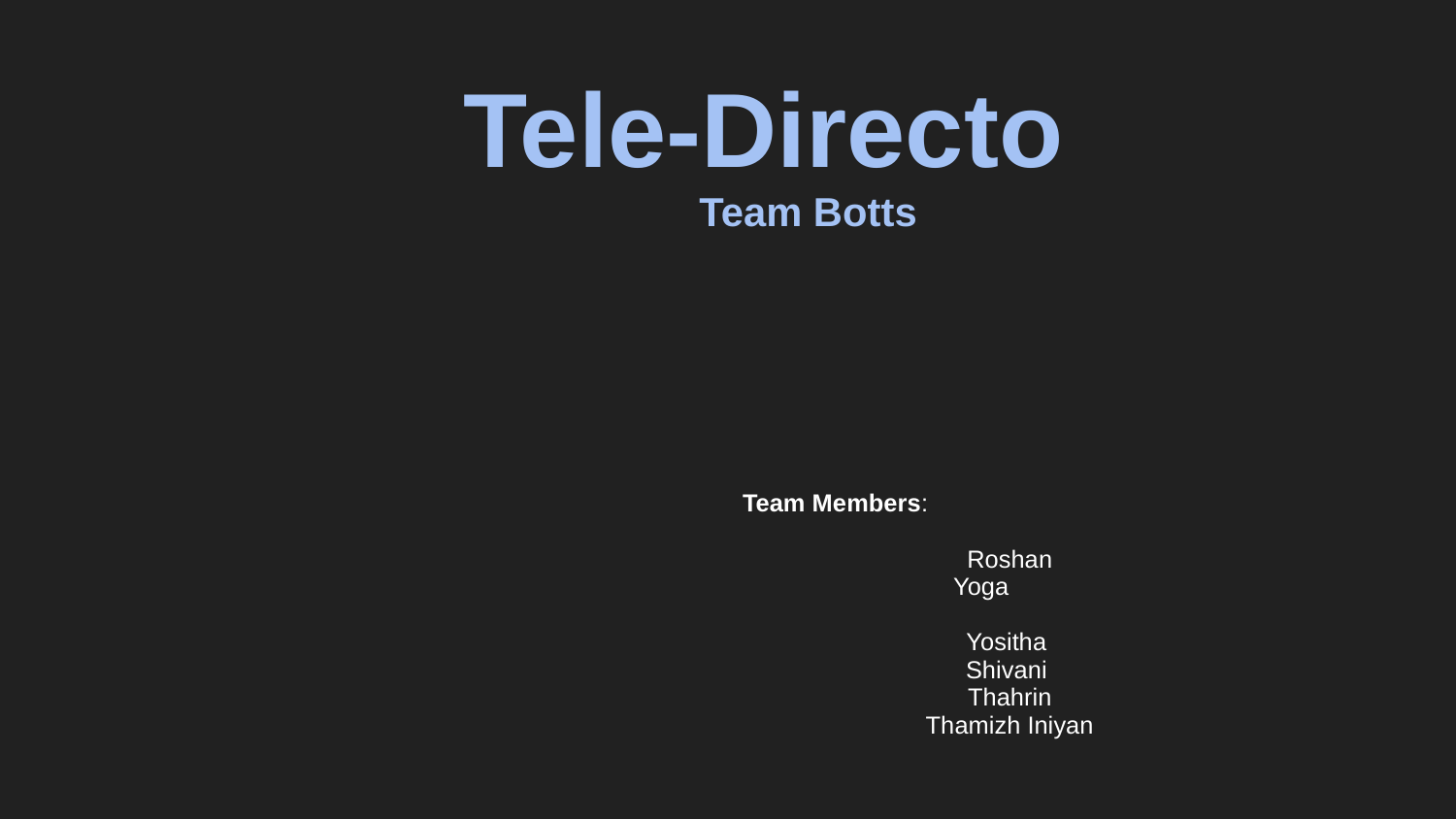

# Tele-Directo
                                                       Team Botts
Team Members:

Roshan
                               Yoga
Yositha
Shivani
Thahrin
Thamizh Iniyan